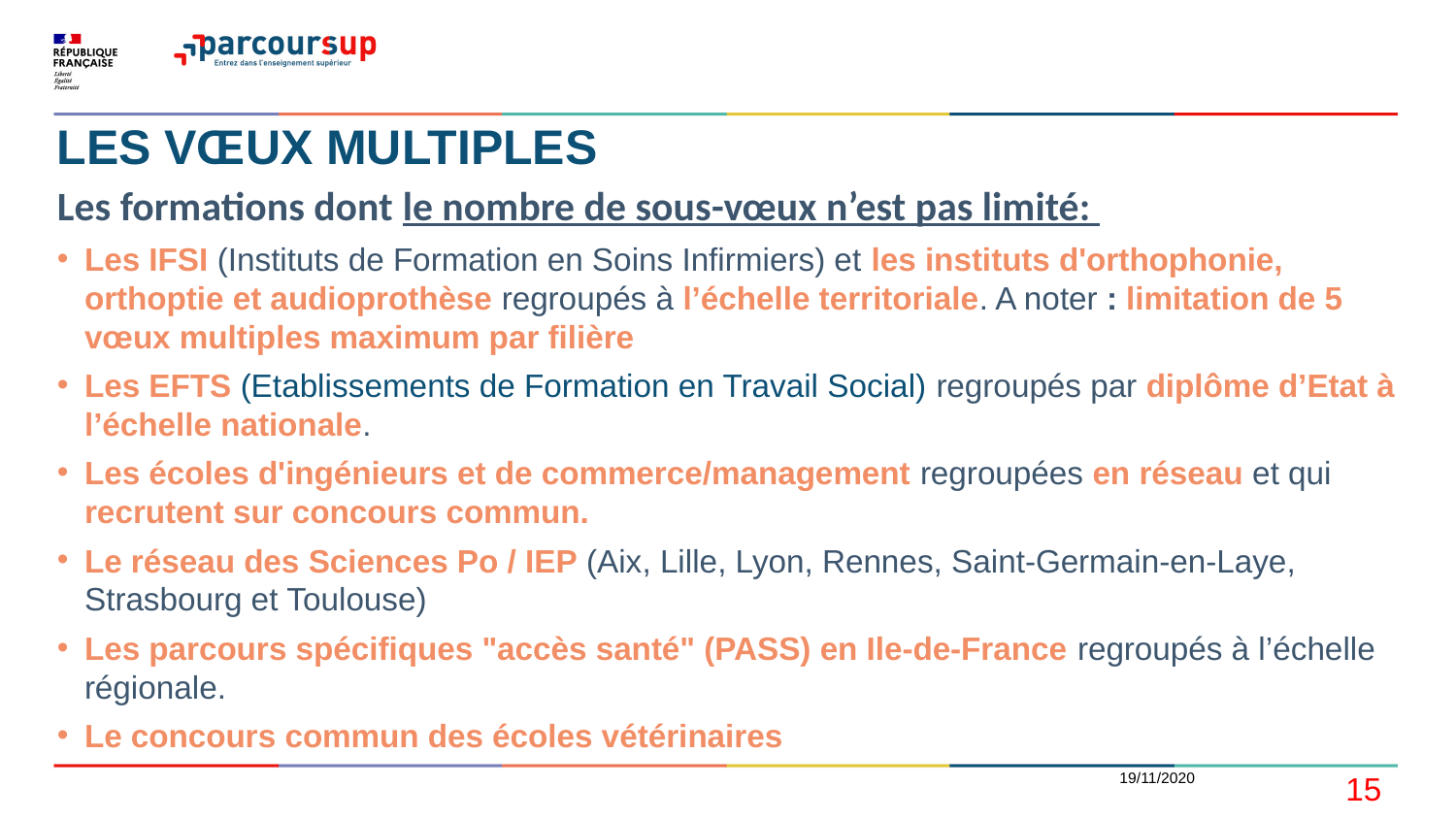

# LES VŒUX MULTIPLES
Les formations dont le nombre de sous-vœux n’est pas limité:
Les IFSI (Instituts de Formation en Soins Infirmiers) et les instituts d'orthophonie, orthoptie et audioprothèse regroupés à l’échelle territoriale. A noter : limitation de 5 vœux multiples maximum par filière
Les EFTS (Etablissements de Formation en Travail Social) regroupés par diplôme d’Etat à l’échelle nationale.
Les écoles d'ingénieurs et de commerce/management regroupées en réseau et qui recrutent sur concours commun.
Le réseau des Sciences Po / IEP (Aix, Lille, Lyon, Rennes, Saint-Germain-en-Laye, Strasbourg et Toulouse)
Les parcours spécifiques "accès santé" (PASS) en Ile-de-France regroupés à l’échelle régionale.
Le concours commun des écoles vétérinaires

19/11/2020
15